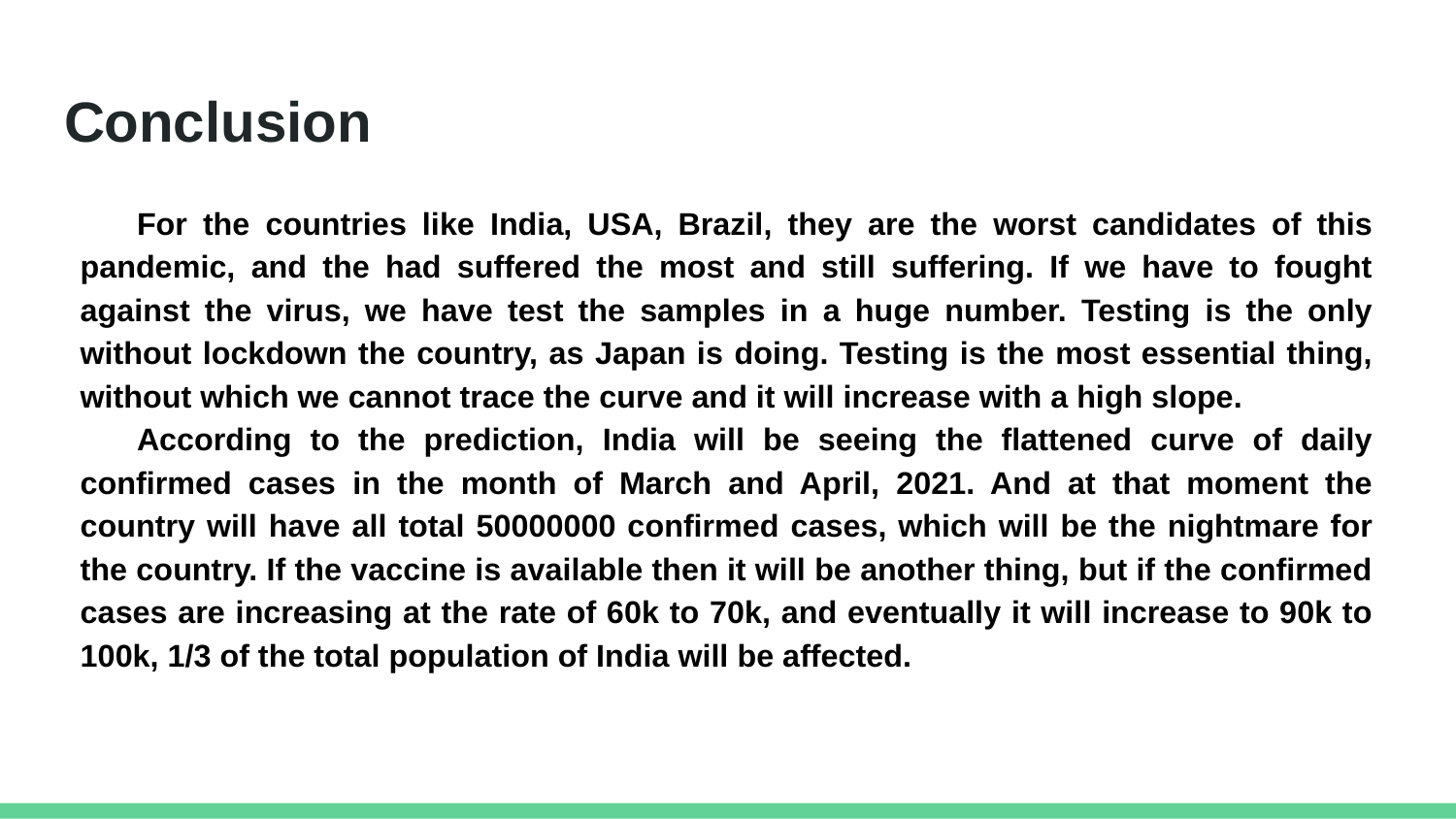

# Conclusion
For the countries like India, USA, Brazil, they are the worst candidates of this pandemic, and the had suffered the most and still suffering. If we have to fought against the virus, we have test the samples in a huge number. Testing is the only without lockdown the country, as Japan is doing. Testing is the most essential thing, without which we cannot trace the curve and it will increase with a high slope.
According to the prediction, India will be seeing the flattened curve of daily confirmed cases in the month of March and April, 2021. And at that moment the country will have all total 50000000 confirmed cases, which will be the nightmare for the country. If the vaccine is available then it will be another thing, but if the confirmed cases are increasing at the rate of 60k to 70k, and eventually it will increase to 90k to 100k, 1/3 of the total population of India will be affected.